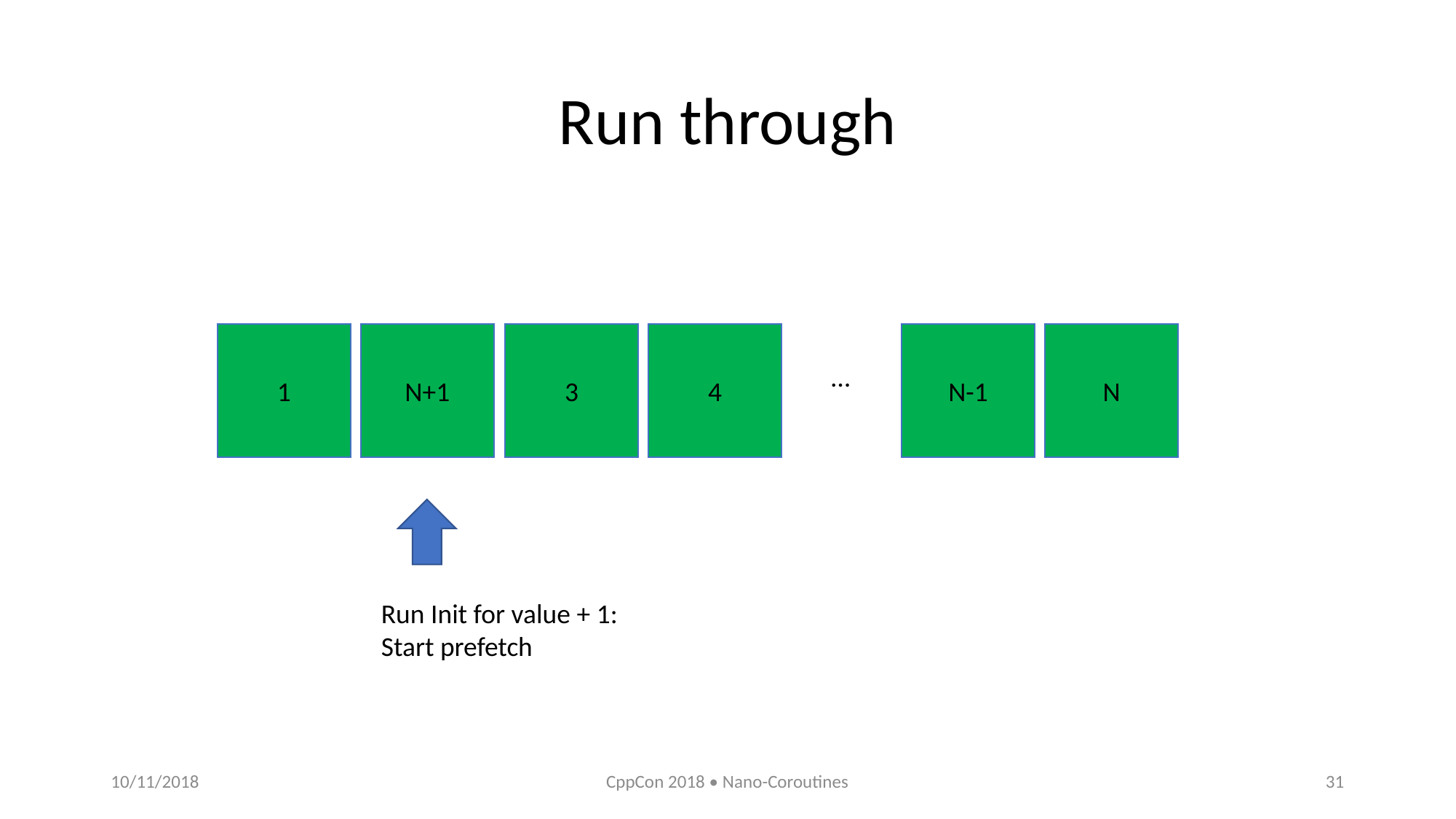

# Run through
1
N
4
N-1
N+1
3
…

Run Init for value + 1:
Start prefetch
10/11/2018
CppCon 2018 • Nano-Coroutines
31